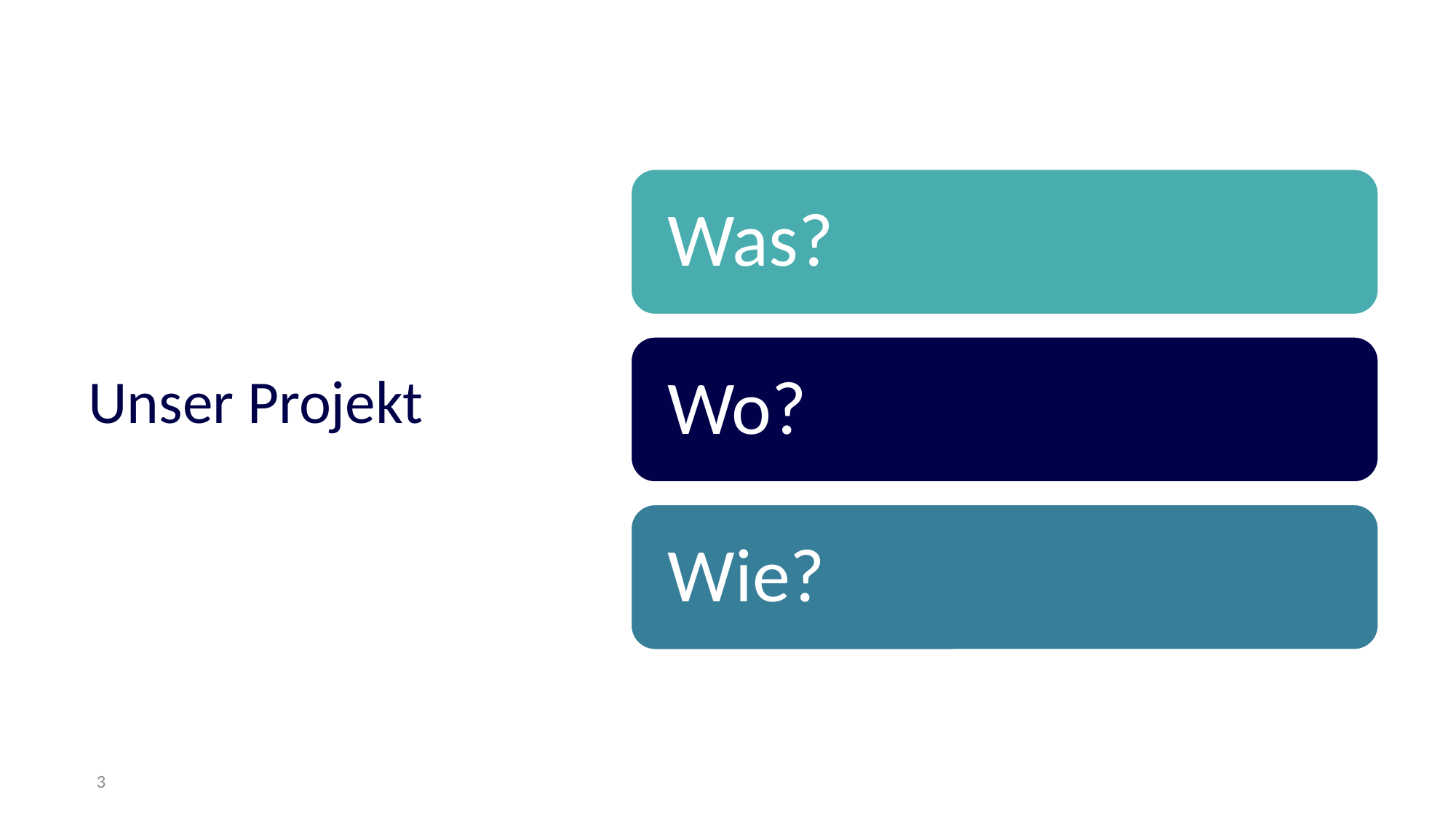

# Unser Projekt
Was?
Wo?
Wie?
3